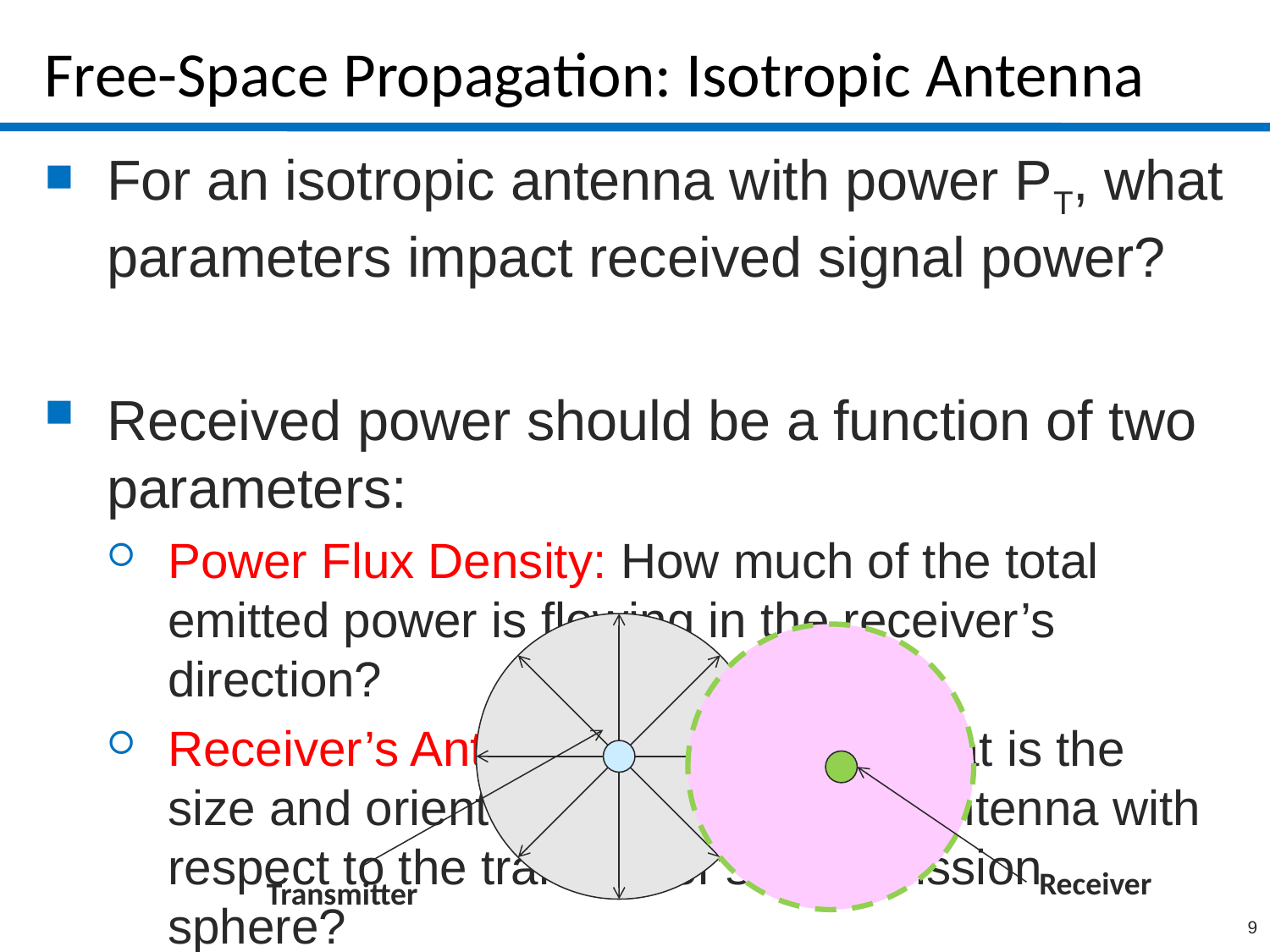

# Free-Space Propagation: Isotropic Antenna
For an isotropic antenna with power PT, what parameters impact received signal power?

Received power should be a function of two parameters:
Power Flux Density: How much of the total emitted power is flowing in the receiver’s direction?
Receiver’s Antenna Orientation: What is the size and orientation of the receive antenna with respect to the transmitter’s transmission sphere?

Receiver
Transmitter
9